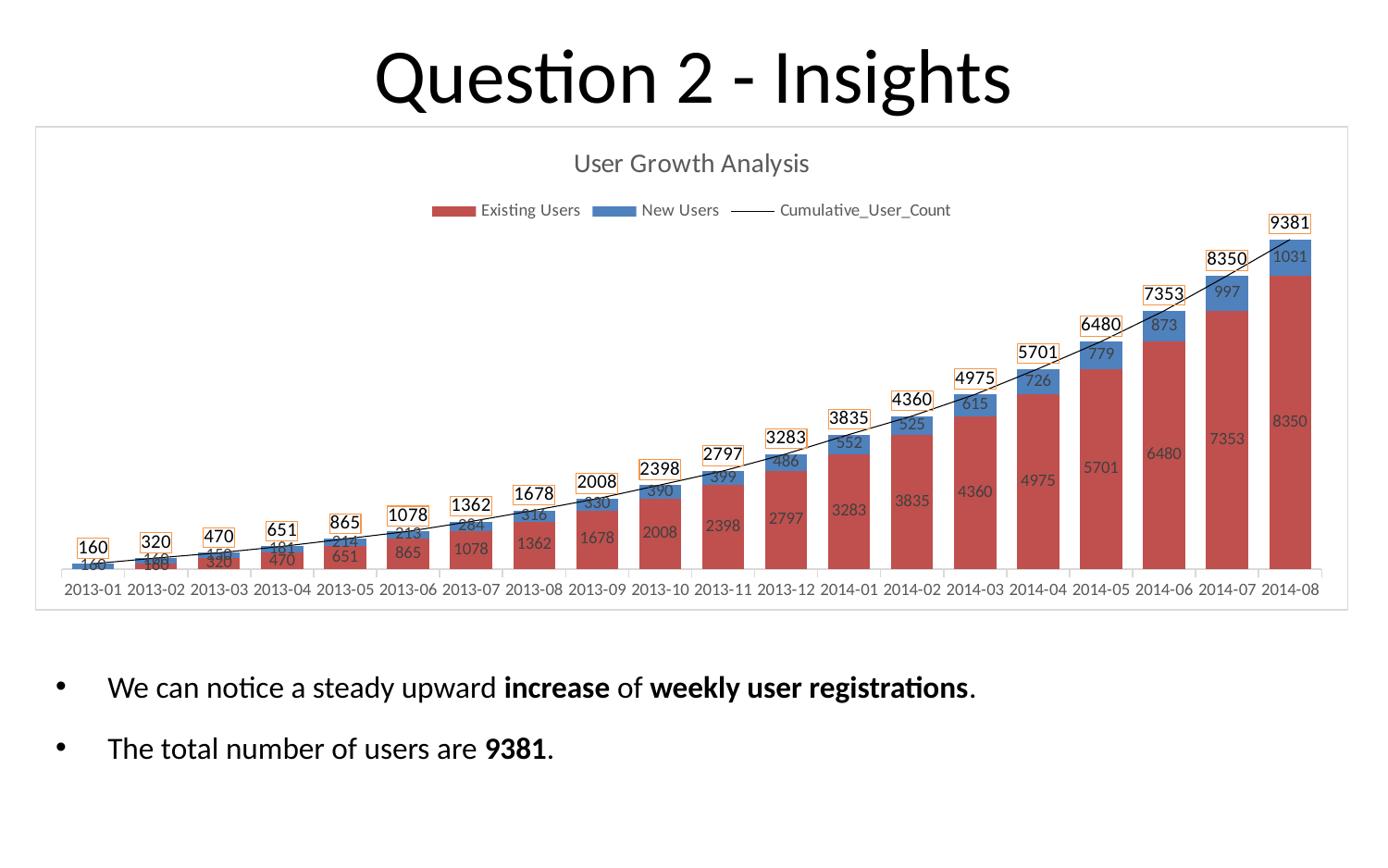

# Question 2 - Insights

### Chart: User Growth Analysis

| Category |  |  | Cumulative_User_Count |
|---|---|---|---|
| 2013-01 | None | 160.0 | 160.0 |
| 2013-02 | 160.0 | 160.0 | 320.0 |
| 2013-03 | 320.0 | 150.0 | 470.0 |
| 2013-04 | 470.0 | 181.0 | 651.0 |
| 2013-05 | 651.0 | 214.0 | 865.0 |
| 2013-06 | 865.0 | 213.0 | 1078.0 |
| 2013-07 | 1078.0 | 284.0 | 1362.0 |
| 2013-08 | 1362.0 | 316.0 | 1678.0 |
| 2013-09 | 1678.0 | 330.0 | 2008.0 |
| 2013-10 | 2008.0 | 390.0 | 2398.0 |
| 2013-11 | 2398.0 | 399.0 | 2797.0 |
| 2013-12 | 2797.0 | 486.0 | 3283.0 |
| 2014-01 | 3283.0 | 552.0 | 3835.0 |
| 2014-02 | 3835.0 | 525.0 | 4360.0 |
| 2014-03 | 4360.0 | 615.0 | 4975.0 |
| 2014-04 | 4975.0 | 726.0 | 5701.0 |
| 2014-05 | 5701.0 | 779.0 | 6480.0 |
| 2014-06 | 6480.0 | 873.0 | 7353.0 |
| 2014-07 | 7353.0 | 997.0 | 8350.0 |
| 2014-08 | 8350.0 | 1031.0 | 9381.0 |
We can notice a steady upward increase of weekly user registrations.
The total number of users are 9381.